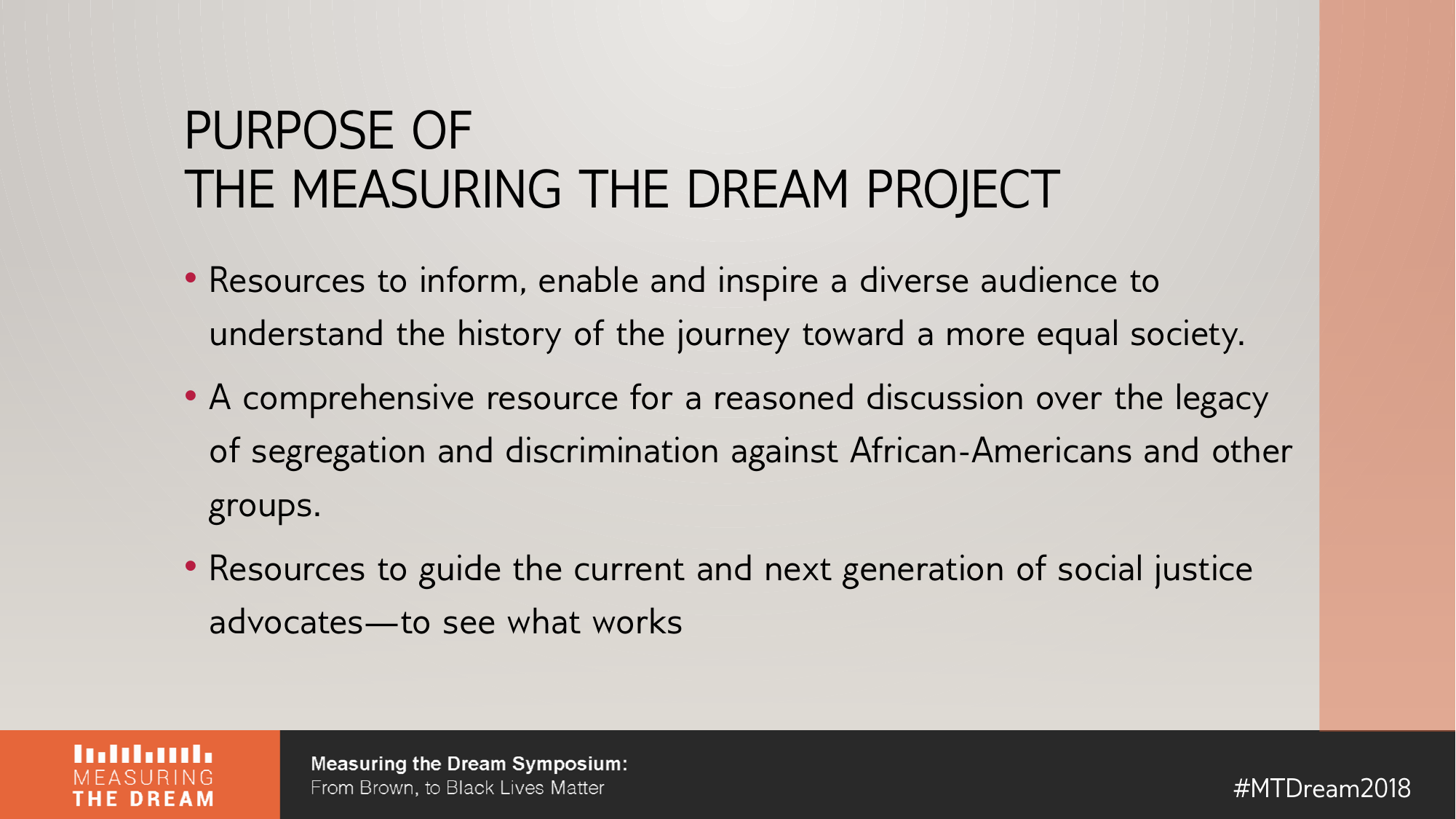

# Purpose of the Measuring the Dream Project
Resources to inform, enable and inspire a diverse audience to understand the history of the journey toward a more equal society.
A comprehensive resource for a reasoned discussion over the legacy of segregation and discrimination against African-Americans and other groups.
Resources to guide the current and next generation of social justice advocates—to see what works